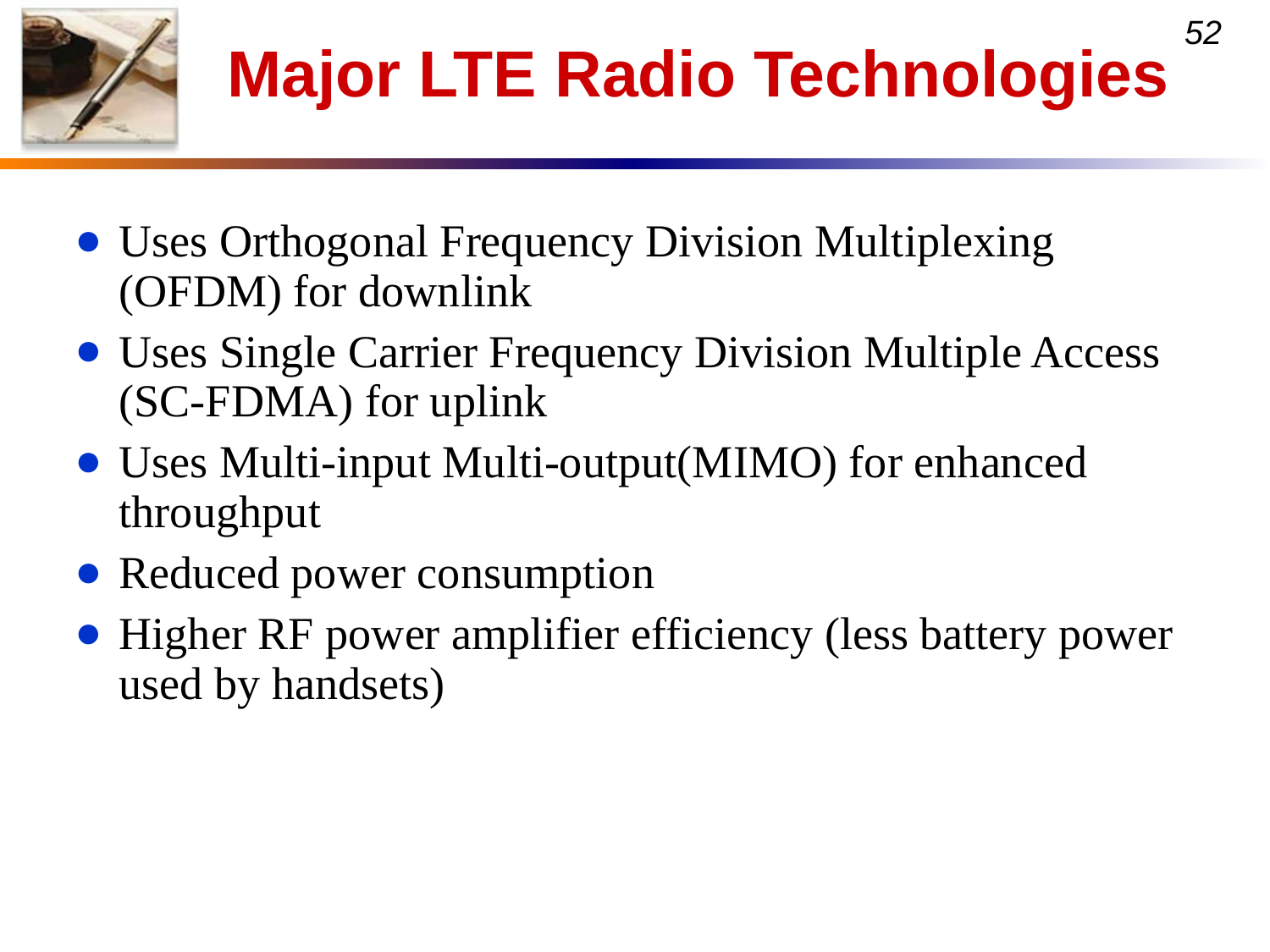

# Major LTE Radio Technologies
Uses Orthogonal Frequency Division Multiplexing (OFDM) for downlink
Uses Single Carrier Frequency Division Multiple Access (SC-FDMA) for uplink
Uses Multi-input Multi-output(MIMO) for enhanced throughput
Reduced power consumption
Higher RF power amplifier efficiency (less battery power used by handsets)